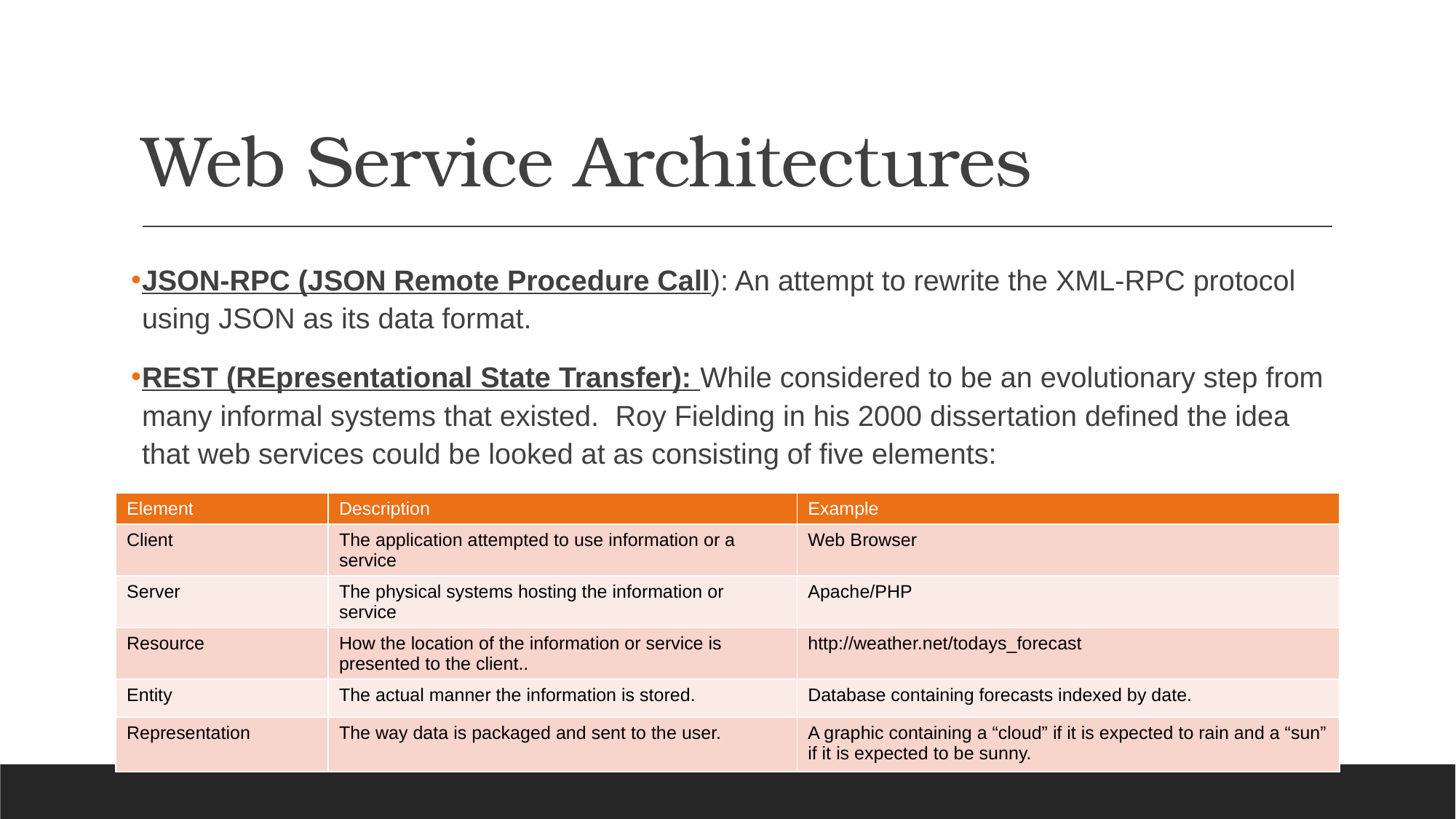

# Web Service Architectures
JSON-RPC (JSON Remote Procedure Call): An attempt to rewrite the XML-RPC protocol using JSON as its data format.
REST (REpresentational State Transfer): While considered to be an evolutionary step from many informal systems that existed.  Roy Fielding in his 2000 dissertation defined the idea that web services could be looked at as consisting of five elements:

| Element | Description | Example |
| --- | --- | --- |
| Client | The application attempted to use information or a service | Web Browser |
| Server | The physical systems hosting the information or service | Apache/PHP |
| Resource | How the location of the information or service is presented to the client.. | http://weather.net/todays\_forecast |
| Entity | The actual manner the information is stored. | Database containing forecasts indexed by date. |
| Representation | The way data is packaged and sent to the user. | A graphic containing a “cloud” if it is expected to rain and a “sun” if it is expected to be sunny. |